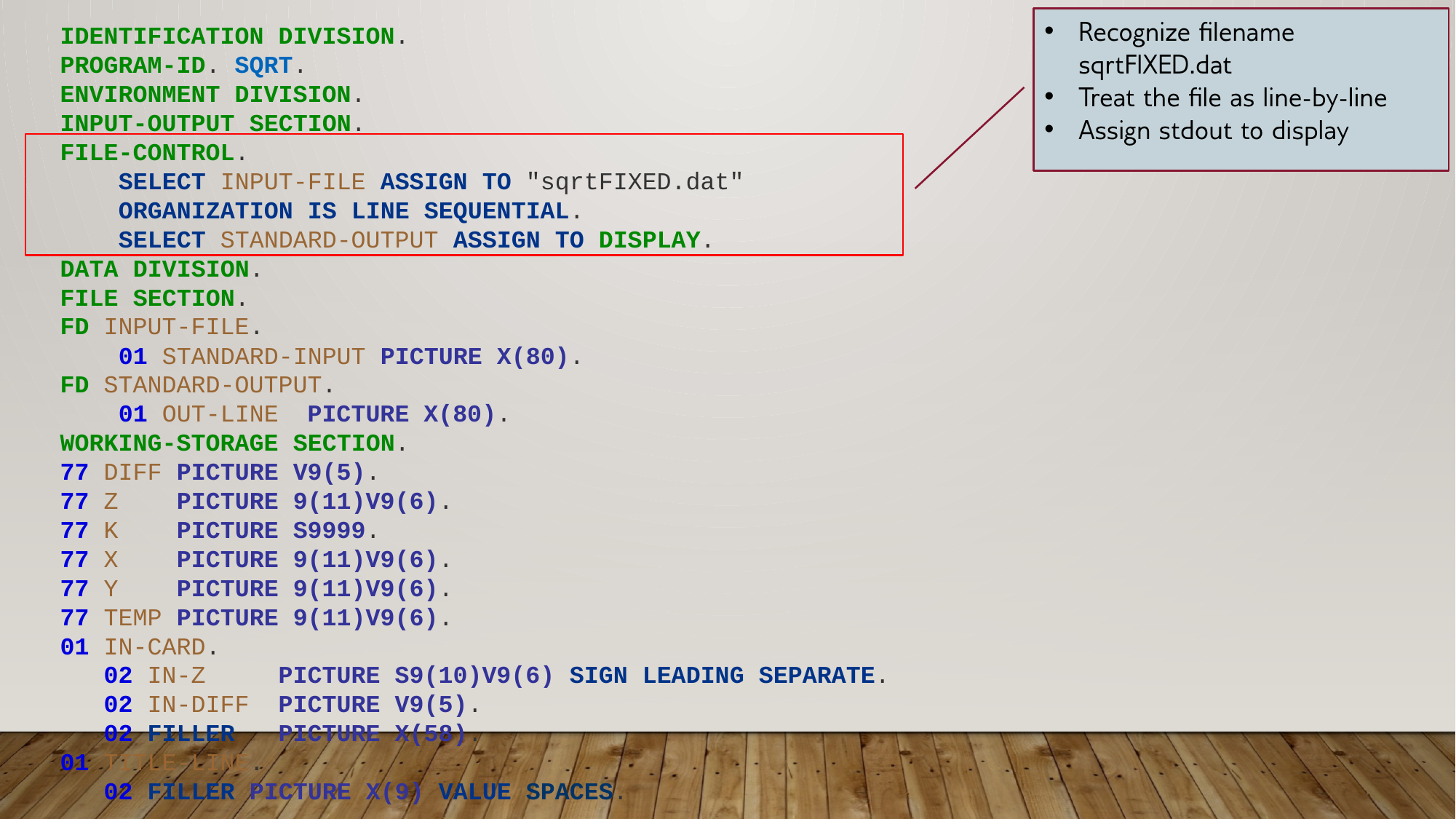

Recognize filename sqrtFIXED.dat
Treat the file as line-by-line
Assign stdout to display
IDENTIFICATION DIVISION.
PROGRAM-ID. SQRT.
ENVIRONMENT DIVISION.
INPUT-OUTPUT SECTION.
FILE-CONTROL.
    SELECT INPUT-FILE ASSIGN TO "sqrtFIXED.dat"
    ORGANIZATION IS LINE SEQUENTIAL.
    SELECT STANDARD-OUTPUT ASSIGN TO DISPLAY.
DATA DIVISION.
FILE SECTION.
FD INPUT-FILE.
    01 STANDARD-INPUT PICTURE X(80).
FD STANDARD-OUTPUT.
    01 OUT-LINE  PICTURE X(80).
WORKING-STORAGE SECTION.
77 DIFF PICTURE V9(5).
77 Z    PICTURE 9(11)V9(6).
77 K    PICTURE S9999.
77 X    PICTURE 9(11)V9(6).
77 Y    PICTURE 9(11)V9(6).
77 TEMP PICTURE 9(11)V9(6).
01 IN-CARD.
   02 IN-Z     PICTURE S9(10)V9(6) SIGN LEADING SEPARATE.
   02 IN-DIFF  PICTURE V9(5).
   02 FILLER   PICTURE X(58).
01 TITLE-LINE.
   02 FILLER PICTURE X(9) VALUE SPACES.